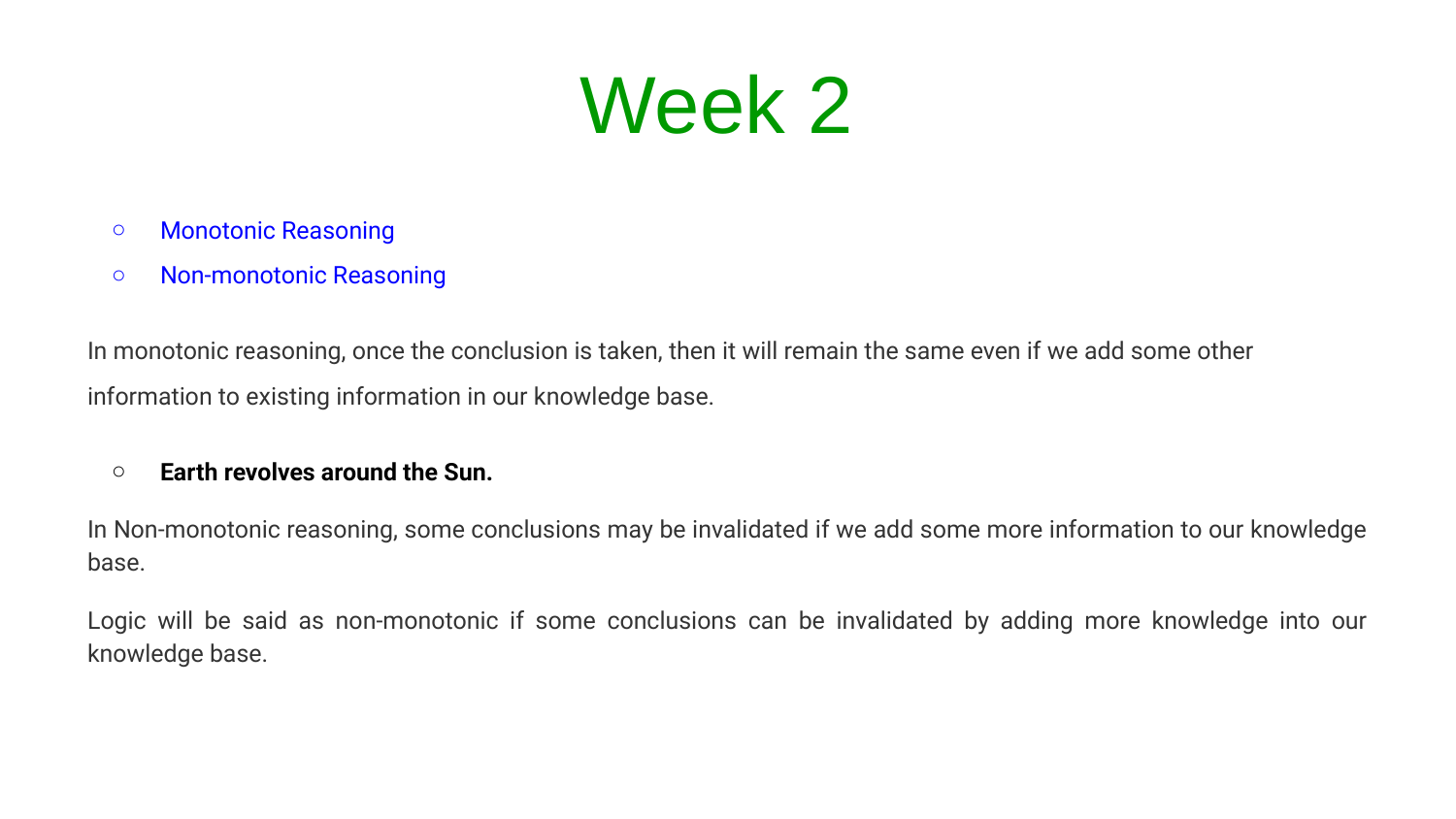

# Week 2
Monotonic Reasoning
Non-monotonic Reasoning
In monotonic reasoning, once the conclusion is taken, then it will remain the same even if we add some other information to existing information in our knowledge base.
Earth revolves around the Sun.
In Non-monotonic reasoning, some conclusions may be invalidated if we add some more information to our knowledge base.
Logic will be said as non-monotonic if some conclusions can be invalidated by adding more knowledge into our knowledge base.